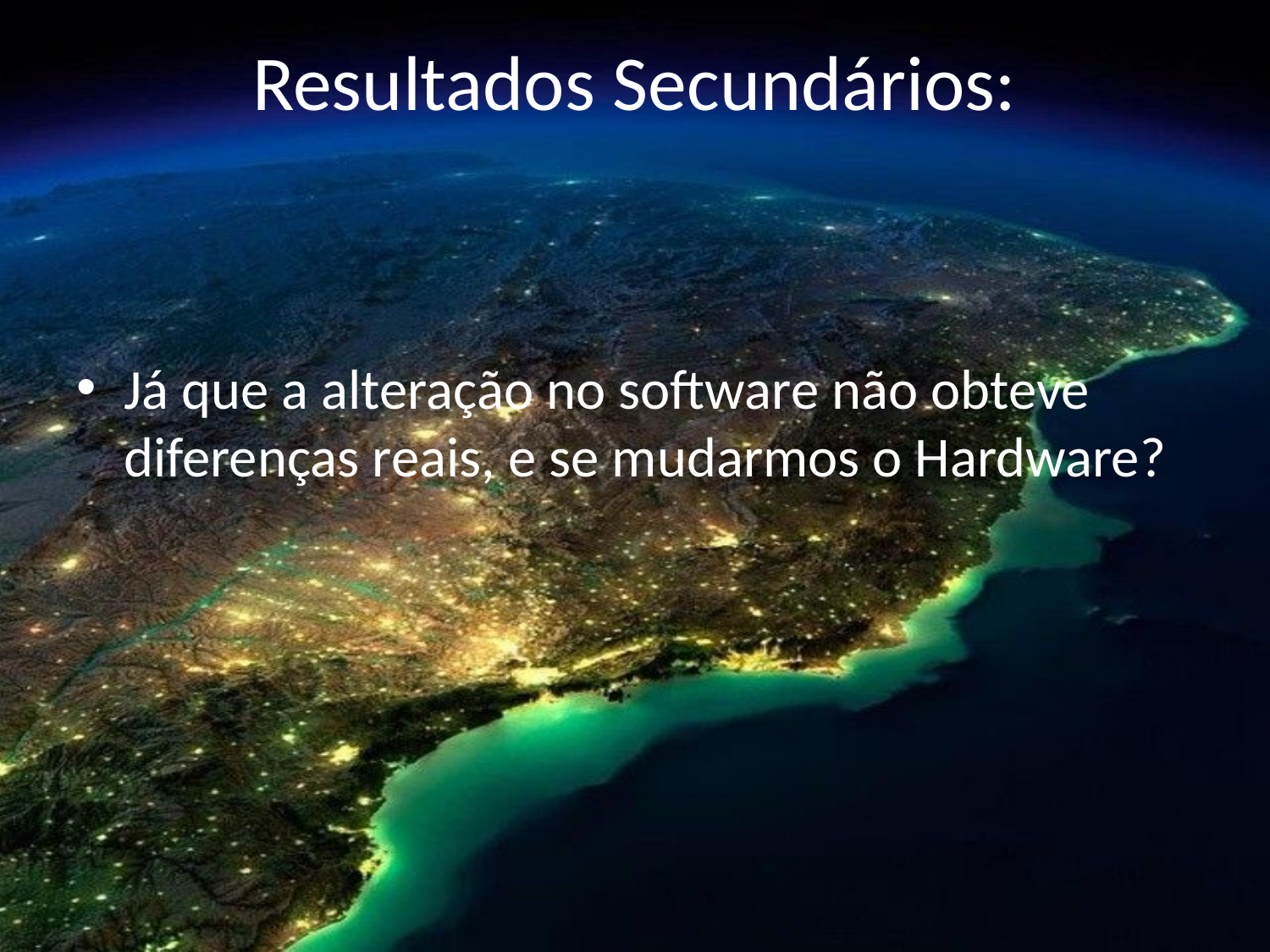

# Resultados Secundários:

Já que a alteração no software não obteve diferenças reais, e se mudarmos o Hardware?